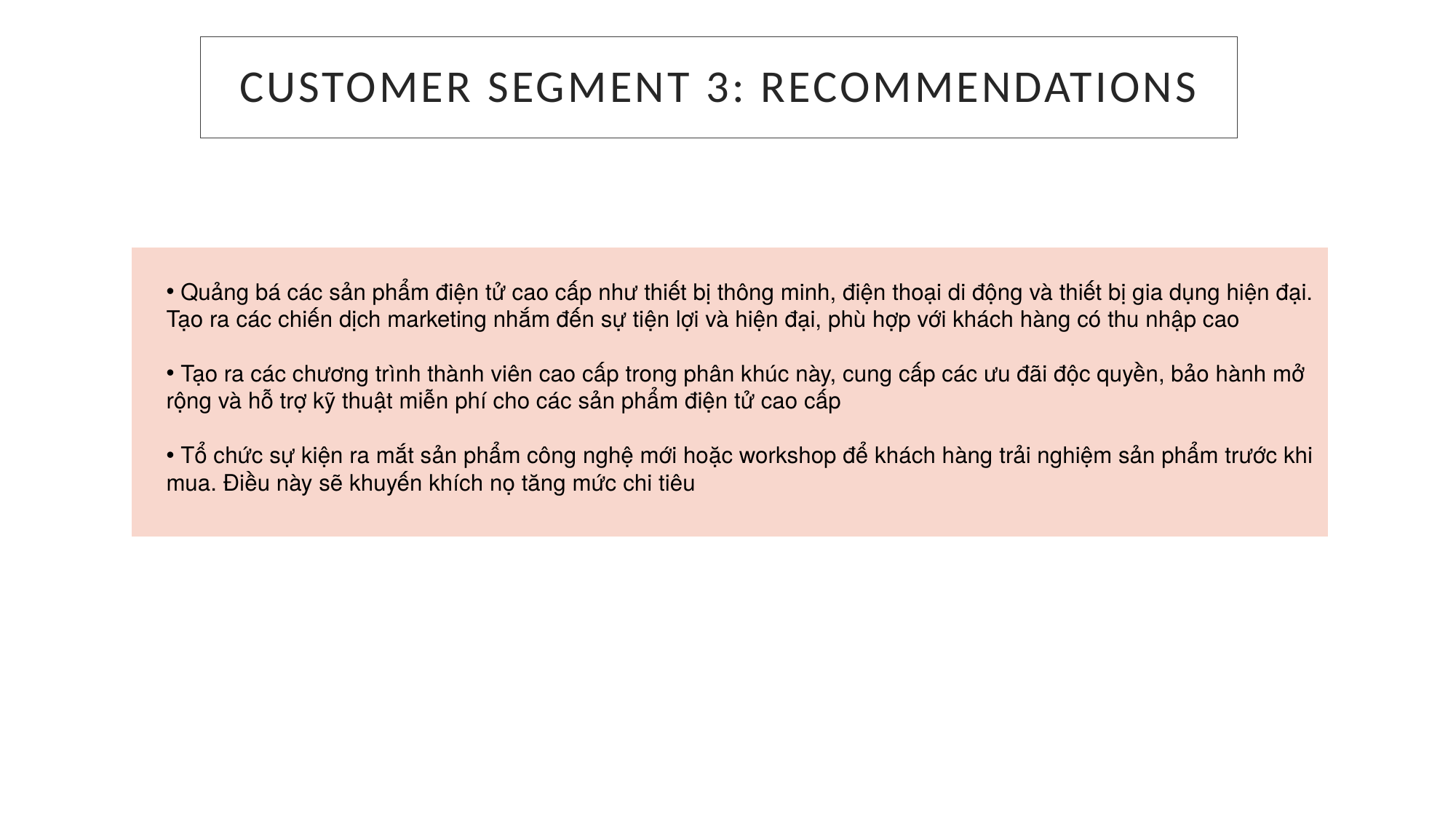

# Customer segment 3: Recommendations
 Quảng bá các sản phẩm điện tử cao cấp như thiết bị thông minh, điện thoại di động và thiết bị gia dụng hiện đại. Tạo ra các chiến dịch marketing nhắm đến sự tiện lợi và hiện đại, phù hợp với khách hàng có thu nhập cao

 Tạo ra các chương trình thành viên cao cấp trong phân khúc này, cung cấp các ưu đãi độc quyền, bảo hành mở rộng và hỗ trợ kỹ thuật miễn phí cho các sản phẩm điện tử cao cấp

 Tổ chức sự kiện ra mắt sản phẩm công nghệ mới hoặc workshop để khách hàng trải nghiệm sản phẩm trước khi mua. Điều này sẽ khuyến khích nọ tăng mức chi tiêu